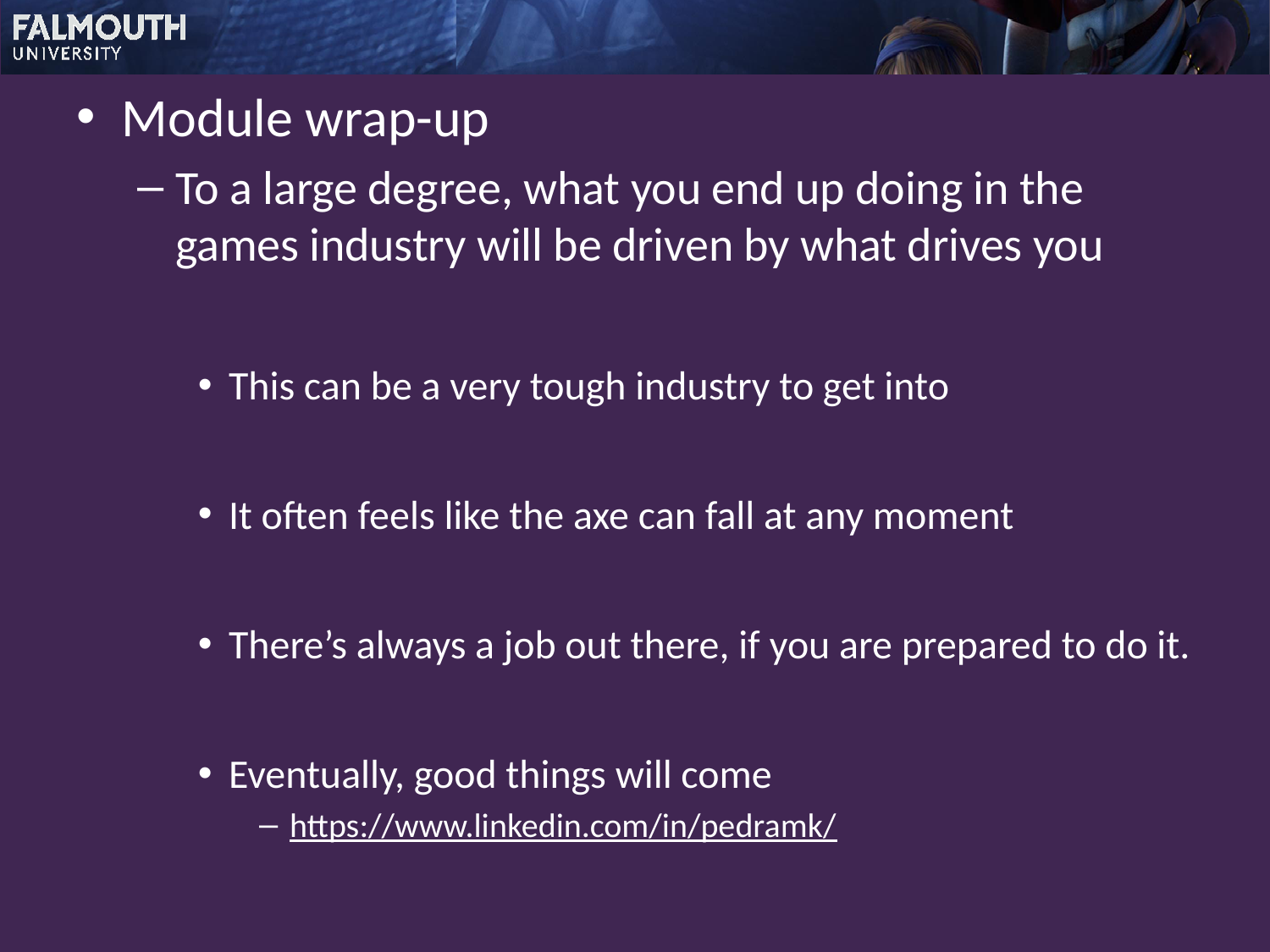

Module wrap-up
To a large degree, what you end up doing in the games industry will be driven by what drives you

This can be a very tough industry to get into

It often feels like the axe can fall at any moment

There’s always a job out there, if you are prepared to do it.

Eventually, good things will come
https://www.linkedin.com/in/pedramk/